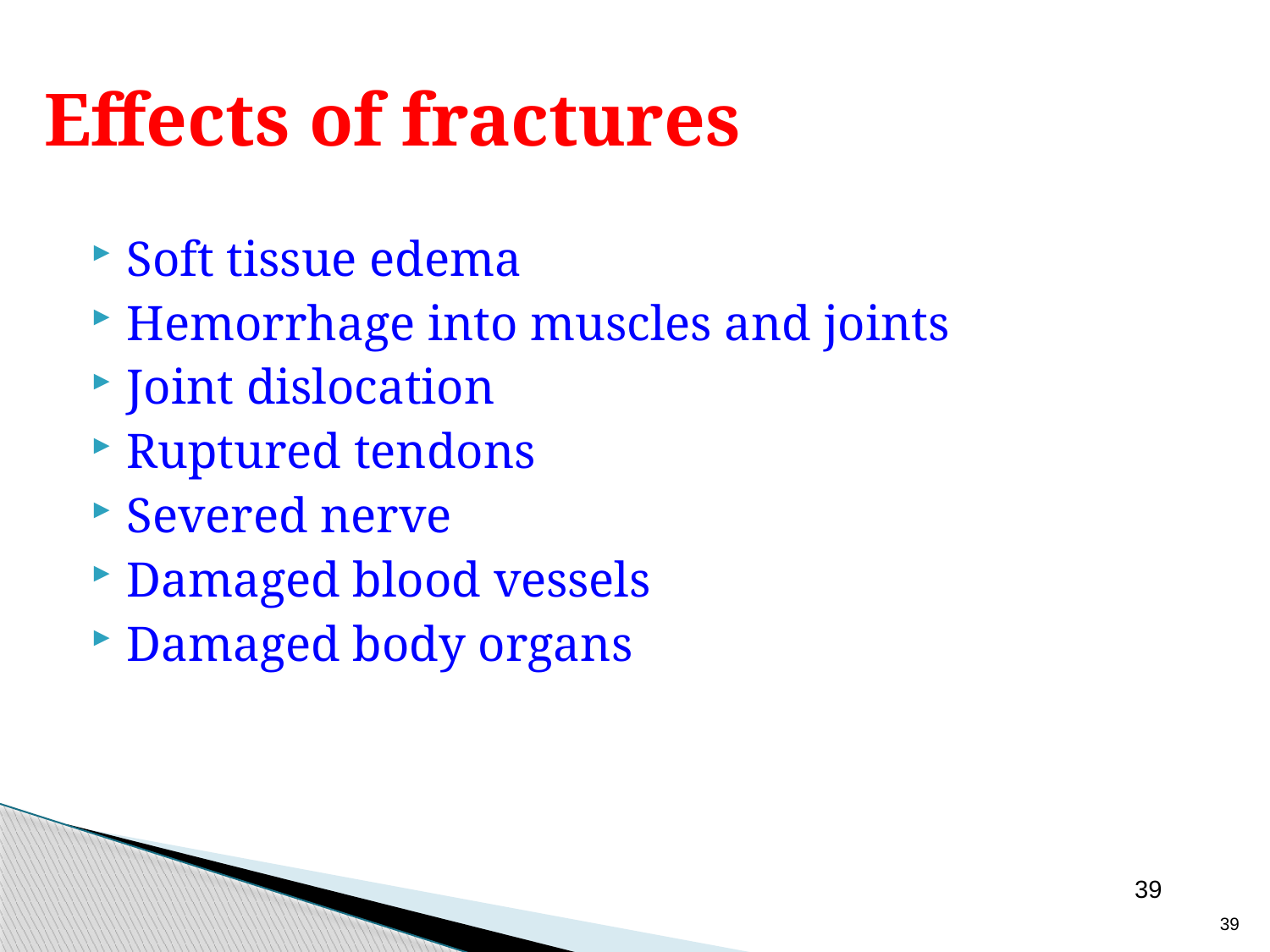

# Effects of fractures
Soft tissue edema
Hemorrhage into muscles and joints
Joint dislocation
Ruptured tendons
Severed nerve
Damaged blood vessels
Damaged body organs
39
39